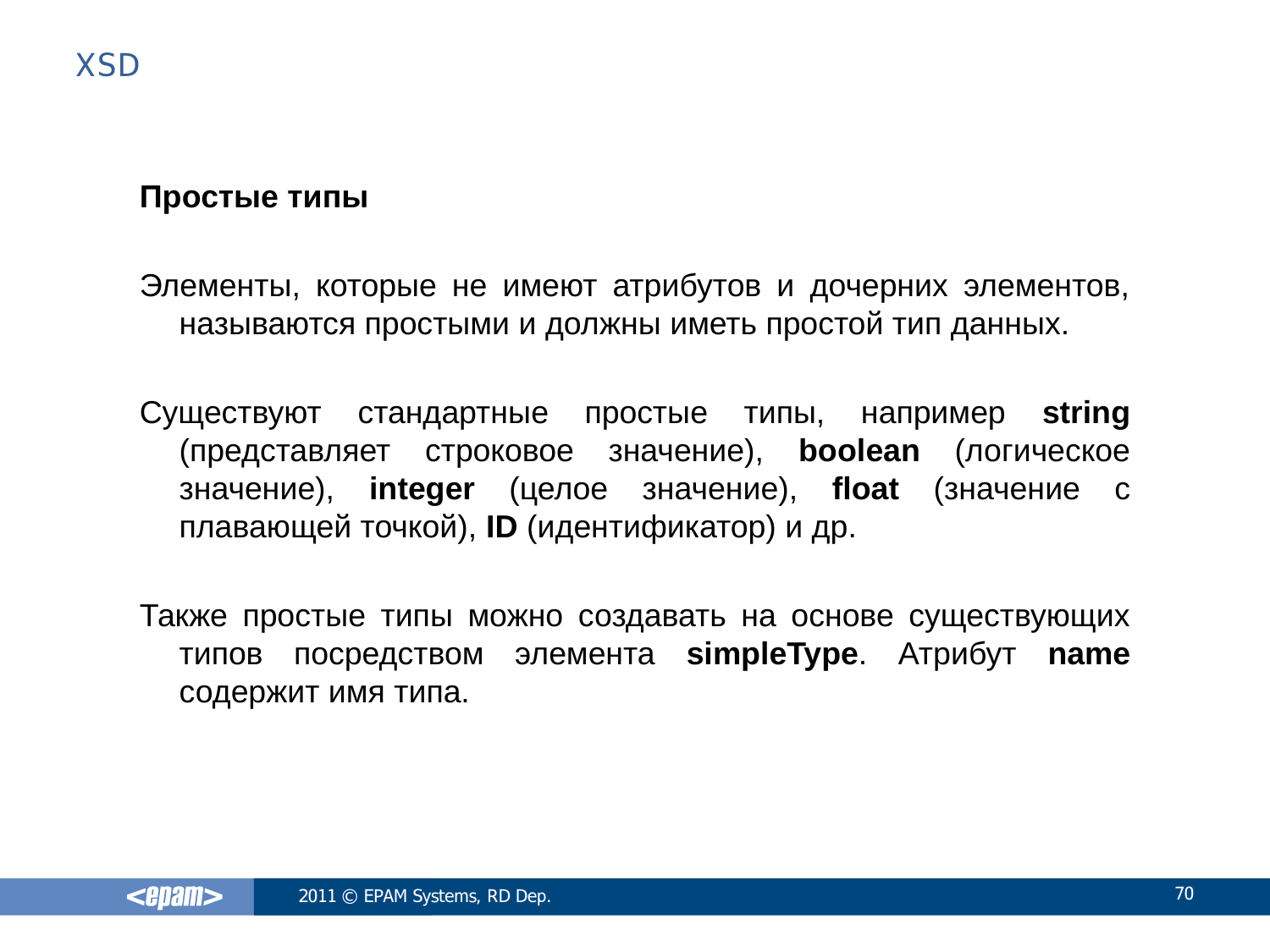

# XSD
Простые типы

Элементы, которые не имеют атрибутов и дочерних элементов, называются простыми и должны иметь простой тип данных.

Существуют стандартные простые типы, например string (представляет строковое значение), boolean (логическое значение), integer (целое значение), float (значение с плавающей точкой), ID (идентификатор) и др.

Также простые типы можно создавать на основе существующих типов посредством элемента simpleType. Атрибут name содержит имя типа.
70
2011 © EPAM Systems, RD Dep.